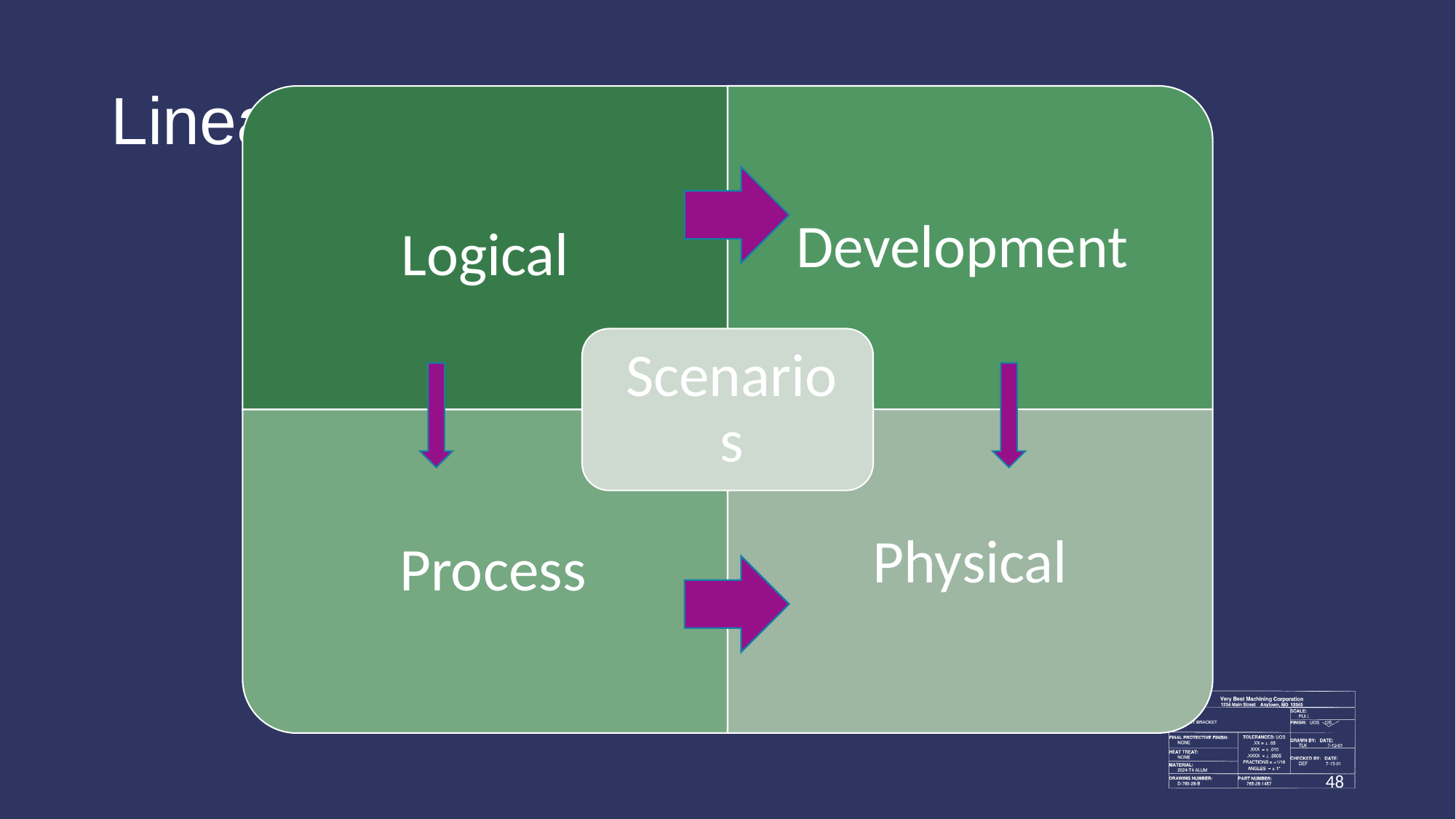

# Lineage of Views
Logical
Development
Process
Physical
Scenarios

48